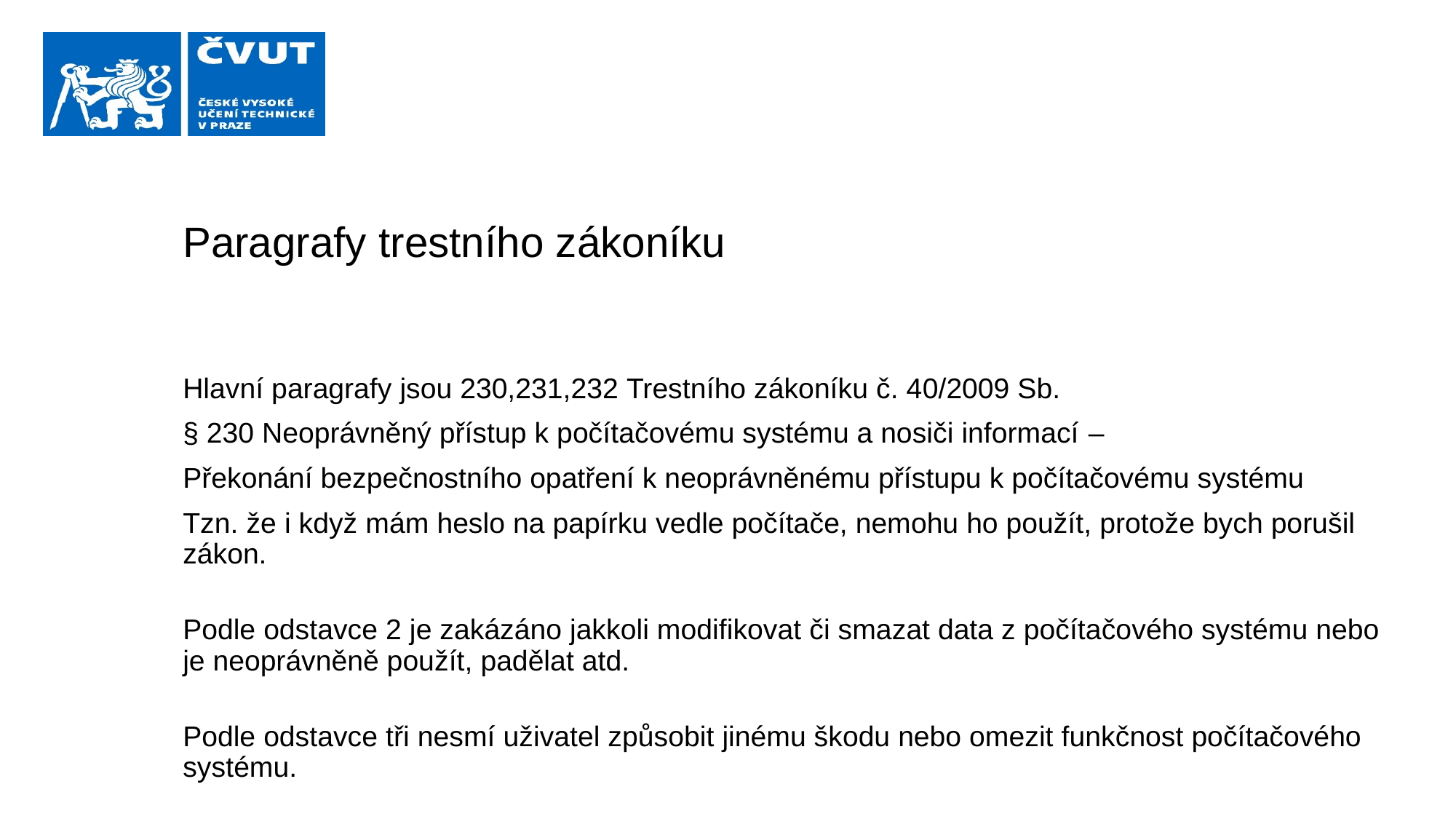

# Paragrafy trestního zákoníku
Hlavní paragrafy jsou 230,231,232 Trestního zákoníku č. 40/2009 Sb.
§ 230 Neoprávněný přístup k počítačovému systému a nosiči informací –
Překonání bezpečnostního opatření k neoprávněnému přístupu k počítačovému systému
Tzn. že i když mám heslo na papírku vedle počítače, nemohu ho použít, protože bych porušil zákon.
Podle odstavce 2 je zakázáno jakkoli modifikovat či smazat data z počítačového systému nebo je neoprávněně použít, padělat atd.
Podle odstavce tři nesmí uživatel způsobit jinému škodu nebo omezit funkčnost počítačového systému.